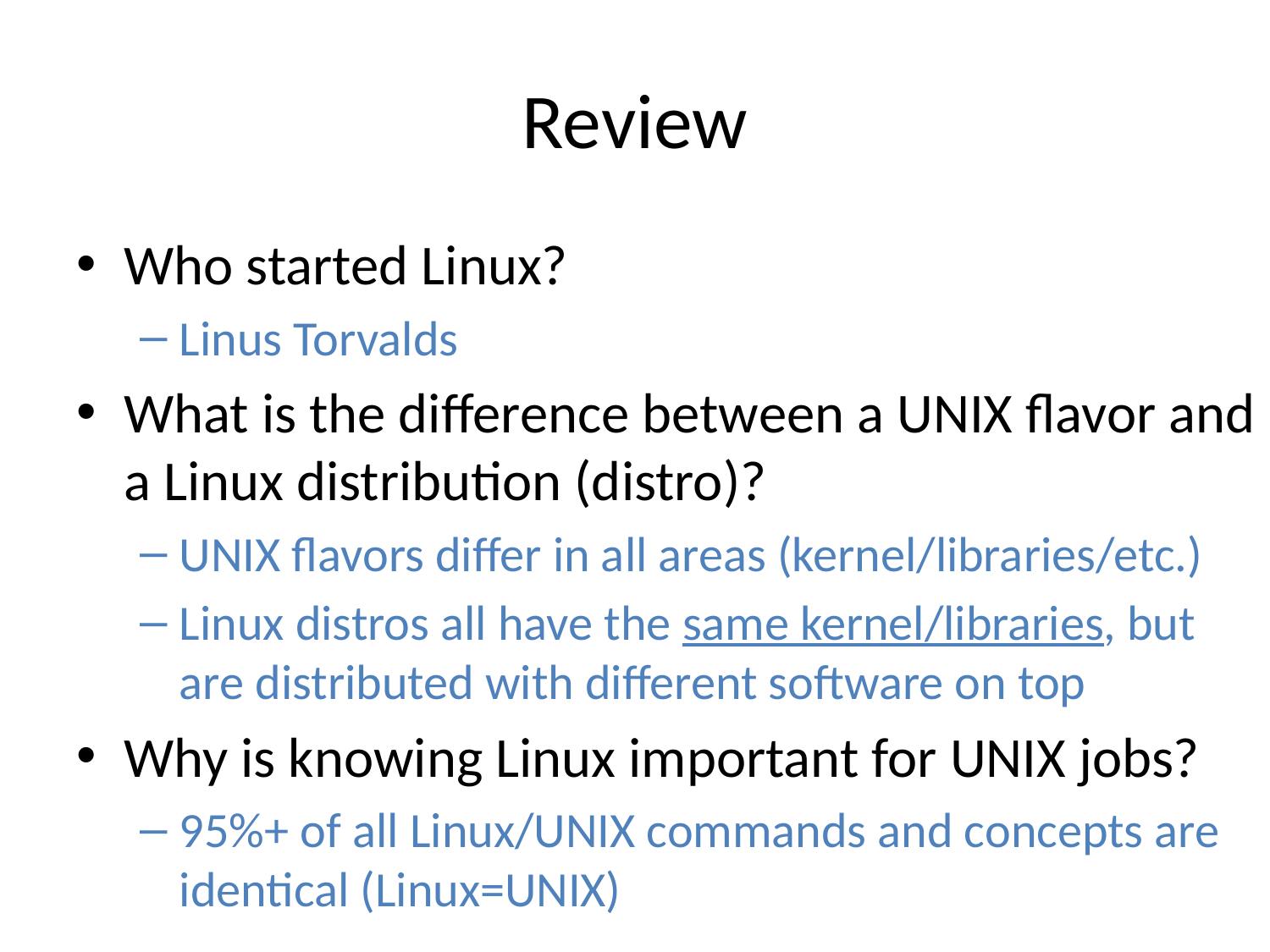

# Review
Who started Linux?
Linus Torvalds
What is the difference between a UNIX flavor and a Linux distribution (distro)?
UNIX flavors differ in all areas (kernel/libraries/etc.)
Linux distros all have the same kernel/libraries, but are distributed with different software on top
Why is knowing Linux important for UNIX jobs?
95%+ of all Linux/UNIX commands and concepts are identical (Linux=UNIX)